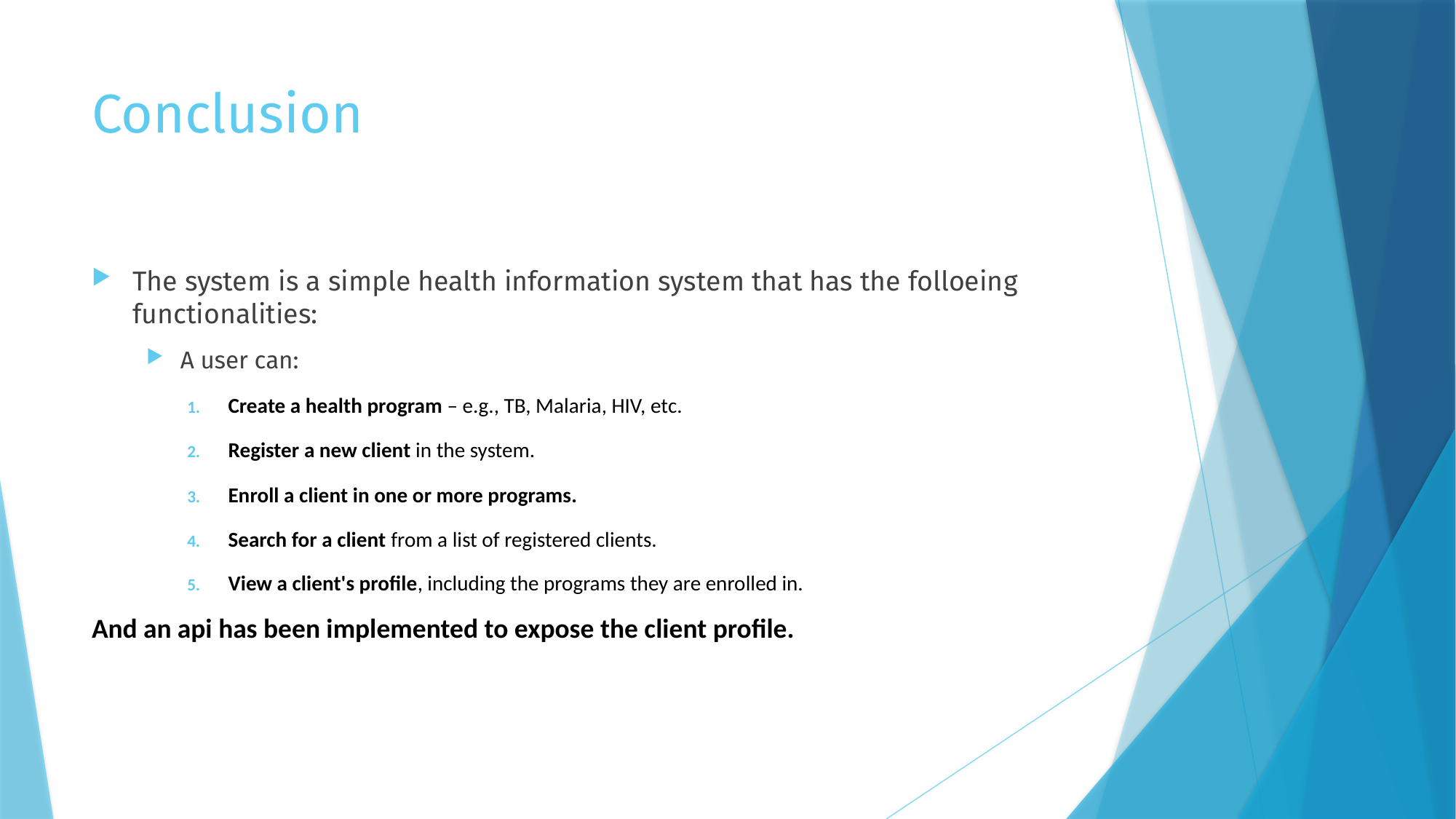

# Conclusion
The system is a simple health information system that has the folloeing functionalities:
A user can:
Create a health program – e.g., TB, Malaria, HIV, etc.
Register a new client in the system.
Enroll a client in one or more programs.
Search for a client from a list of registered clients.
View a client's profile, including the programs they are enrolled in.
And an api has been implemented to expose the client profile.